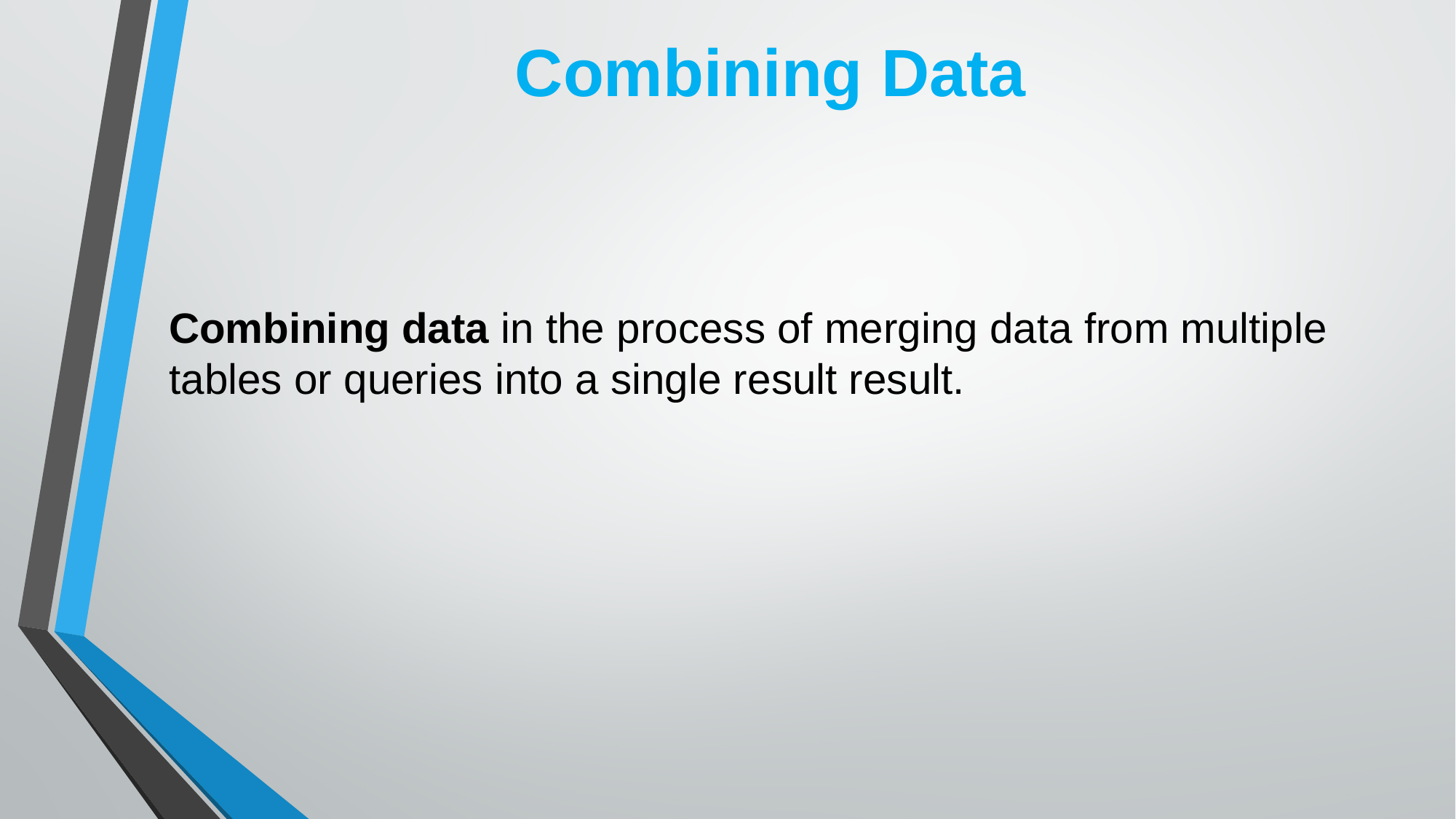

Combining Data

Combining data in the process of merging data from multiple tables or queries into a single result result.